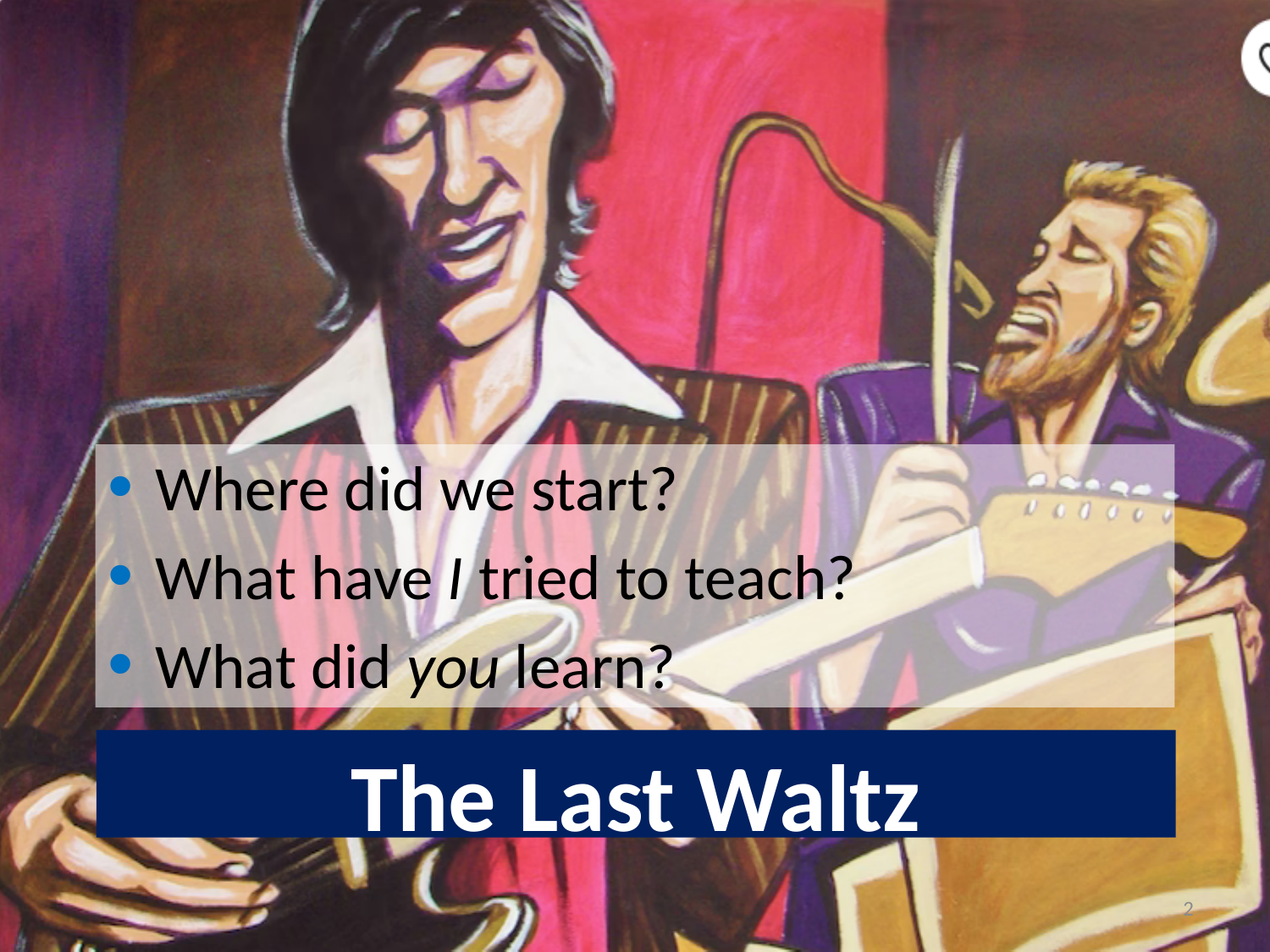

Where did we start?
What have I tried to teach?
What did you learn?
# The Last Waltz
2